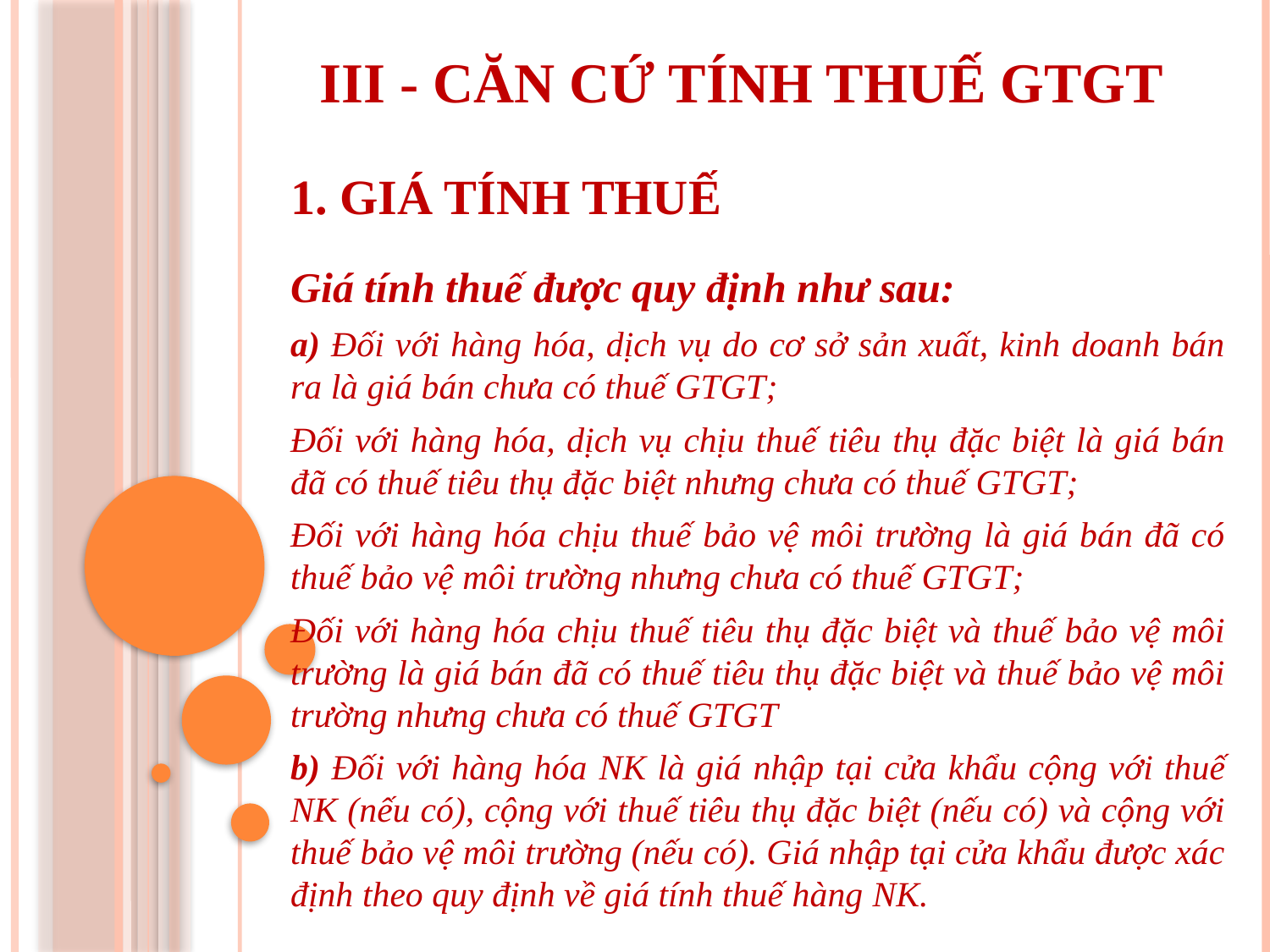

III - CĂN CỨ TÍNH THUẾ GTGT
1. GIÁ TÍNH THUẾ
Giá tính thuế được quy định như sau:
a) Đối với hàng hóa, dịch vụ do cơ sở sản xuất, kinh doanh bán ra là giá bán chưa có thuế GTGT;
Đối với hàng hóa, dịch vụ chịu thuế tiêu thụ đặc biệt là giá bán đã có thuế tiêu thụ đặc biệt nhưng chưa có thuế GTGT;
Đối với hàng hóa chịu thuế bảo vệ môi trường là giá bán đã có thuế bảo vệ môi trường nhưng chưa có thuế GTGT;
Đối với hàng hóa chịu thuế tiêu thụ đặc biệt và thuế bảo vệ môi trường là giá bán đã có thuế tiêu thụ đặc biệt và thuế bảo vệ môi trường nhưng chưa có thuế GTGT
b) Đối với hàng hóa NK là giá nhập tại cửa khẩu cộng với thuế NK (nếu có), cộng với thuế tiêu thụ đặc biệt (nếu có) và cộng với thuế bảo vệ môi trường (nếu có). Giá nhập tại cửa khẩu được xác định theo quy định về giá tính thuế hàng NK.